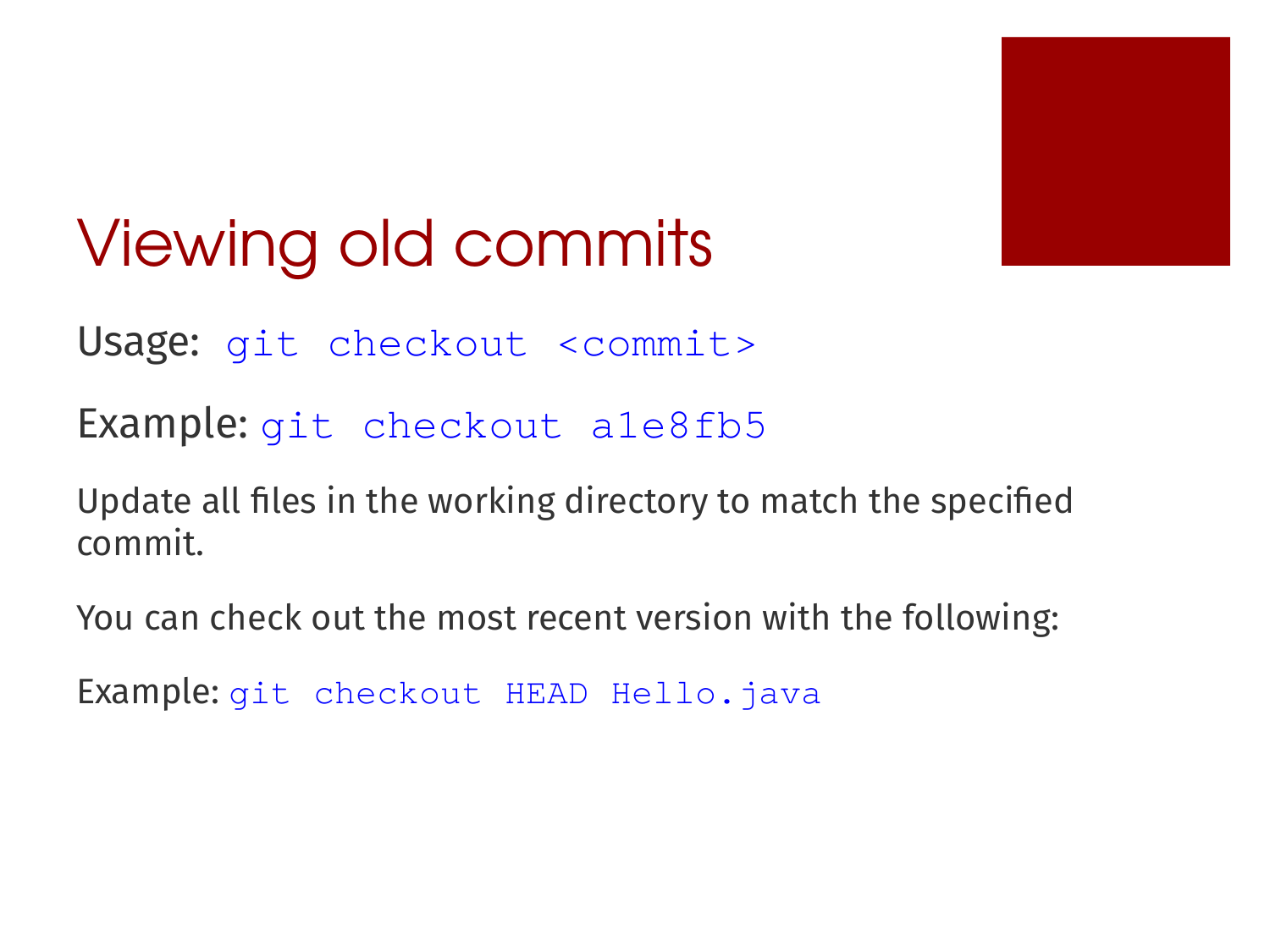

# Viewing old commits
Usage: git checkout <commit>
Example: git checkout a1e8fb5
Update all files in the working directory to match the specified commit.
You can check out the most recent version with the following:
Example: git checkout HEAD Hello.java